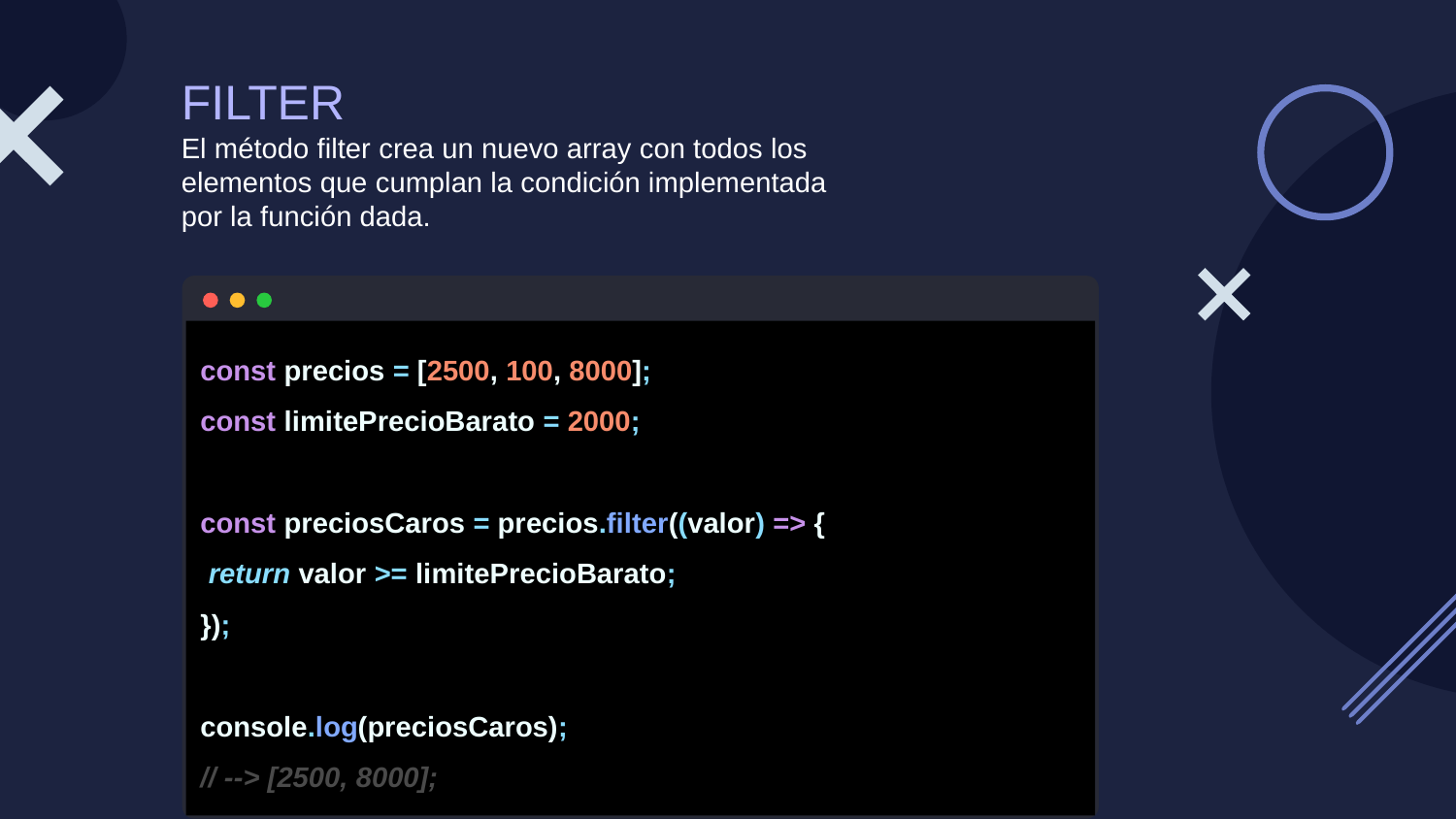

# FILTER
El método filter crea un nuevo array con todos los elementos que cumplan la condición implementada por la función dada.

const precios = [2500, 100, 8000];
const limitePrecioBarato = 2000;

const preciosCaros = precios.filter((valor) => {
 return valor >= limitePrecioBarato;
});

console.log(preciosCaros);
// --> [2500, 8000];